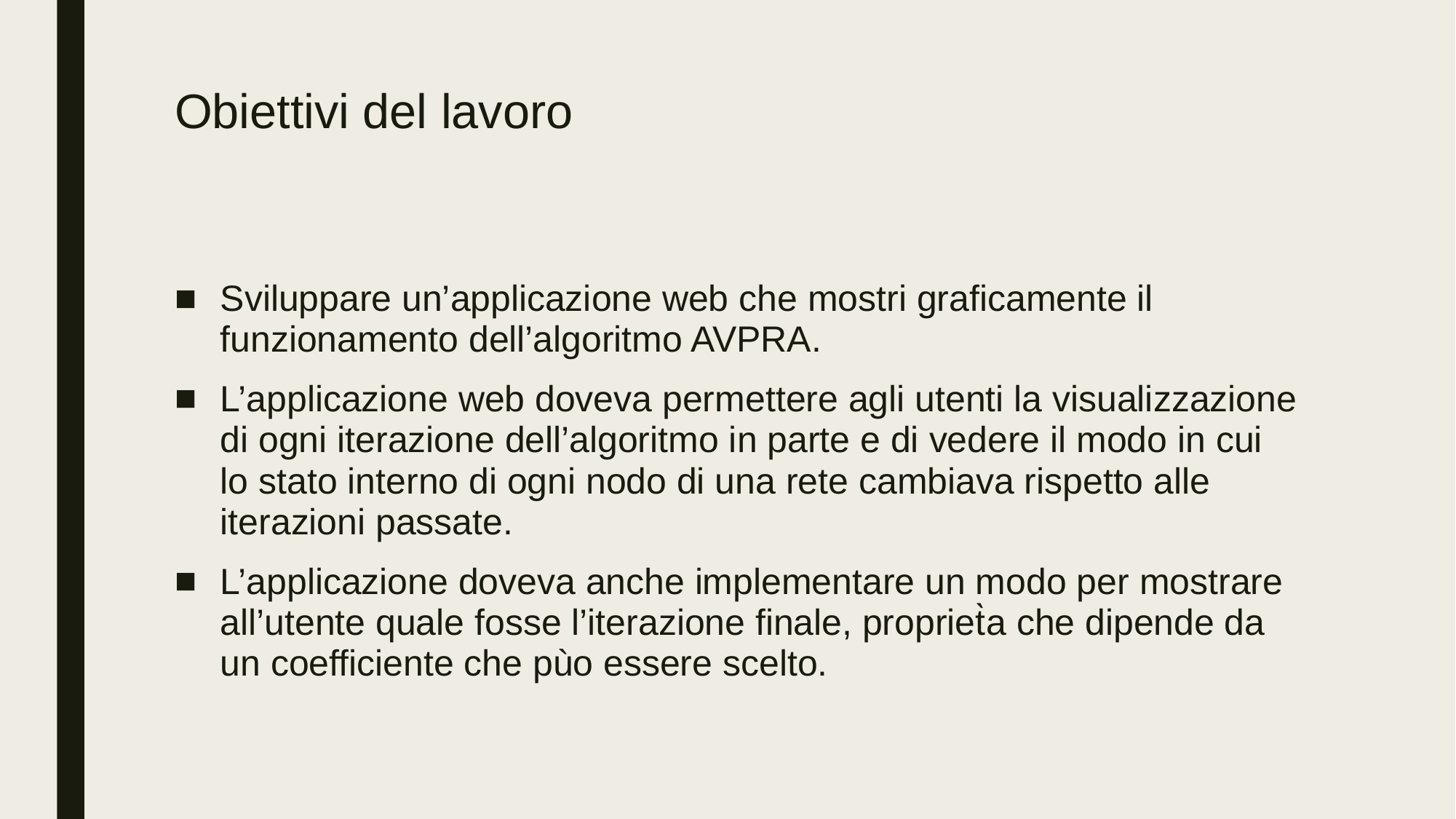

# Obiettivi del lavoro
Sviluppare un’applicazione web che mostri graficamente il funzionamento dell’algoritmo AVPRA.
L’applicazione web doveva permettere agli utenti la visualizzazione di ogni iterazione dell’algoritmo in parte e di vedere il modo in cui lo stato interno di ogni nodo di una rete cambiava rispetto alle iterazioni passate.
L’applicazione doveva anche implementare un modo per mostrare all’utente quale fosse l’iterazione finale, propriet̀a che dipende da un coefficiente che pùo essere scelto.